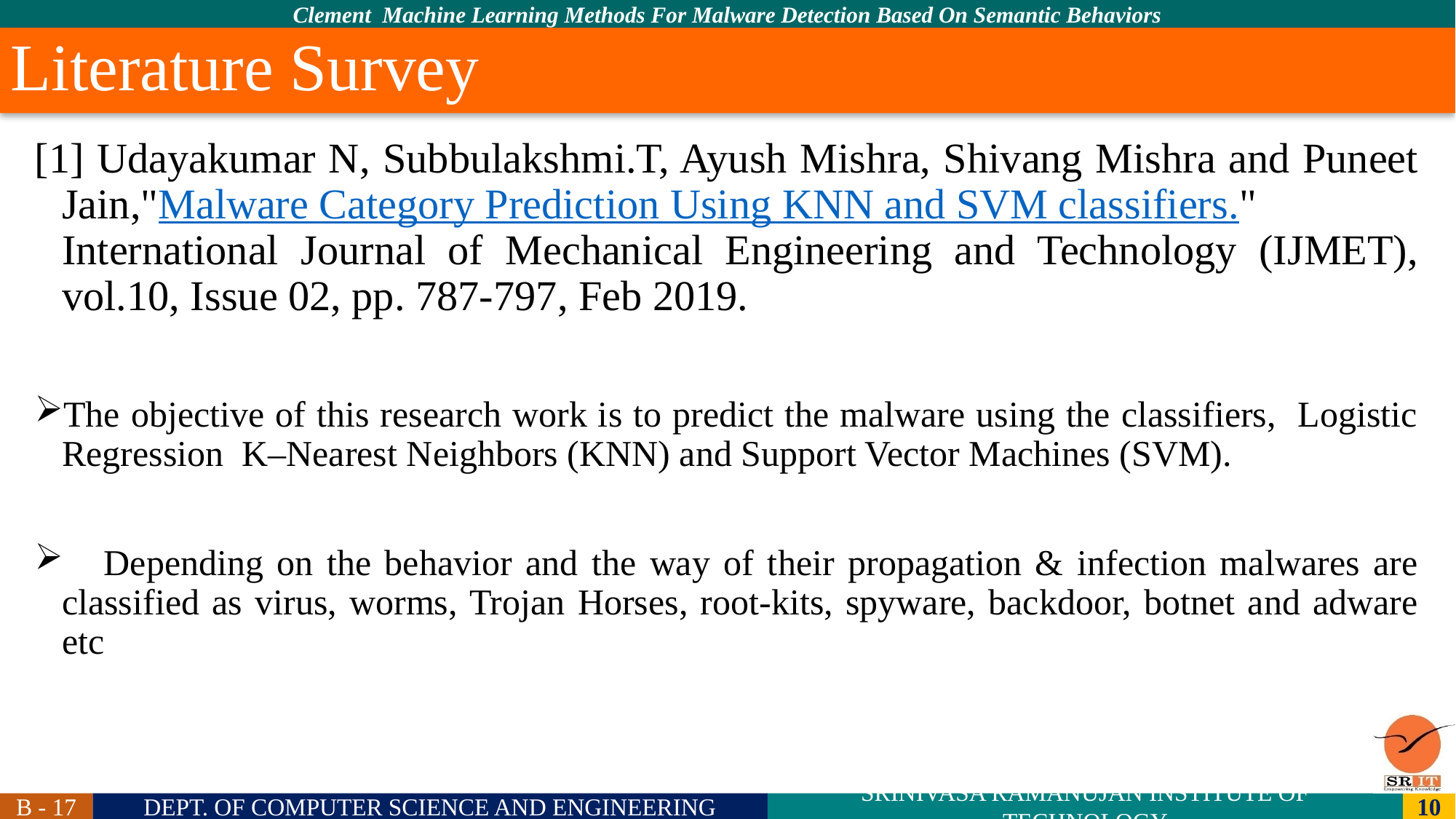

# Literature Survey
[1] Udayakumar N, Subbulakshmi.T, Ayush Mishra, Shivang Mishra and Puneet Jain,"Malware Category Prediction Using KNN and SVM classifiers." International Journal of Mechanical Engineering and Technology (IJMET), vol.10, Issue 02, pp. 787-797, Feb 2019.

The objective of this research work is to predict the malware using the classifiers,  Logistic Regression  K–Nearest Neighbors (KNN) and Support Vector Machines (SVM).

   Depending on the behavior and the way of their propagation & infection malwares are classified as virus, worms, Trojan Horses, root-kits, spyware, backdoor, botnet and adware etc